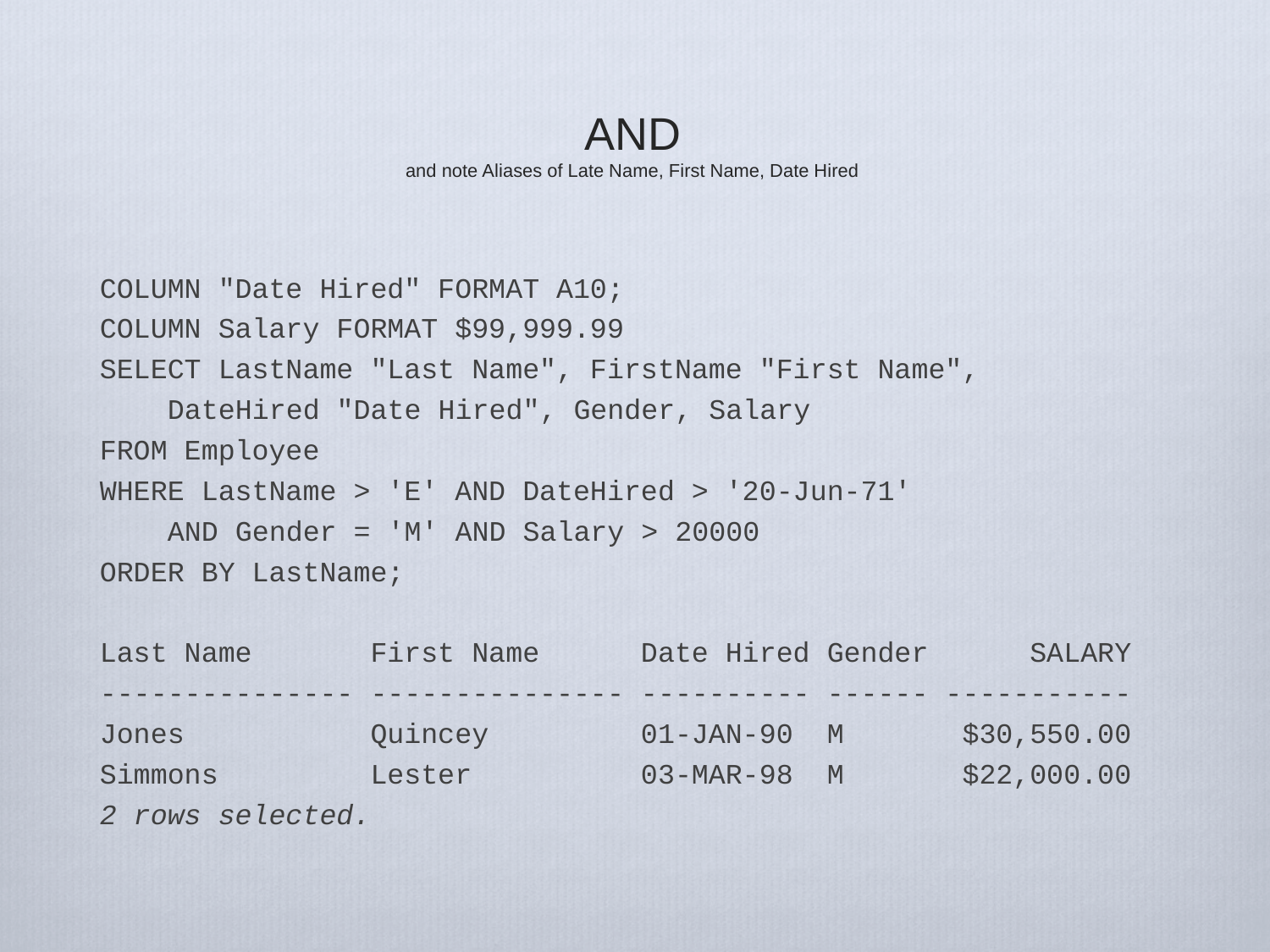

# AND and note Aliases of Late Name, First Name, Date Hired
COLUMN "Date Hired" FORMAT A10;
COLUMN Salary FORMAT $99,999.99
SELECT LastName "Last Name", FirstName "First Name",
    DateHired "Date Hired", Gender, Salary
FROM Employee
WHERE LastName > 'E' AND DateHired > '20-Jun-71'
    AND Gender = 'M' AND Salary > 20000
ORDER BY LastName;

Last Name       First Name      Date Hired Gender      SALARY
--------------- --------------- ---------- ------ -----------
Jones           Quincey         01-JAN-90  M       $30,550.00
Simmons         Lester          03-MAR-98  M       $22,000.00
2 rows selected.